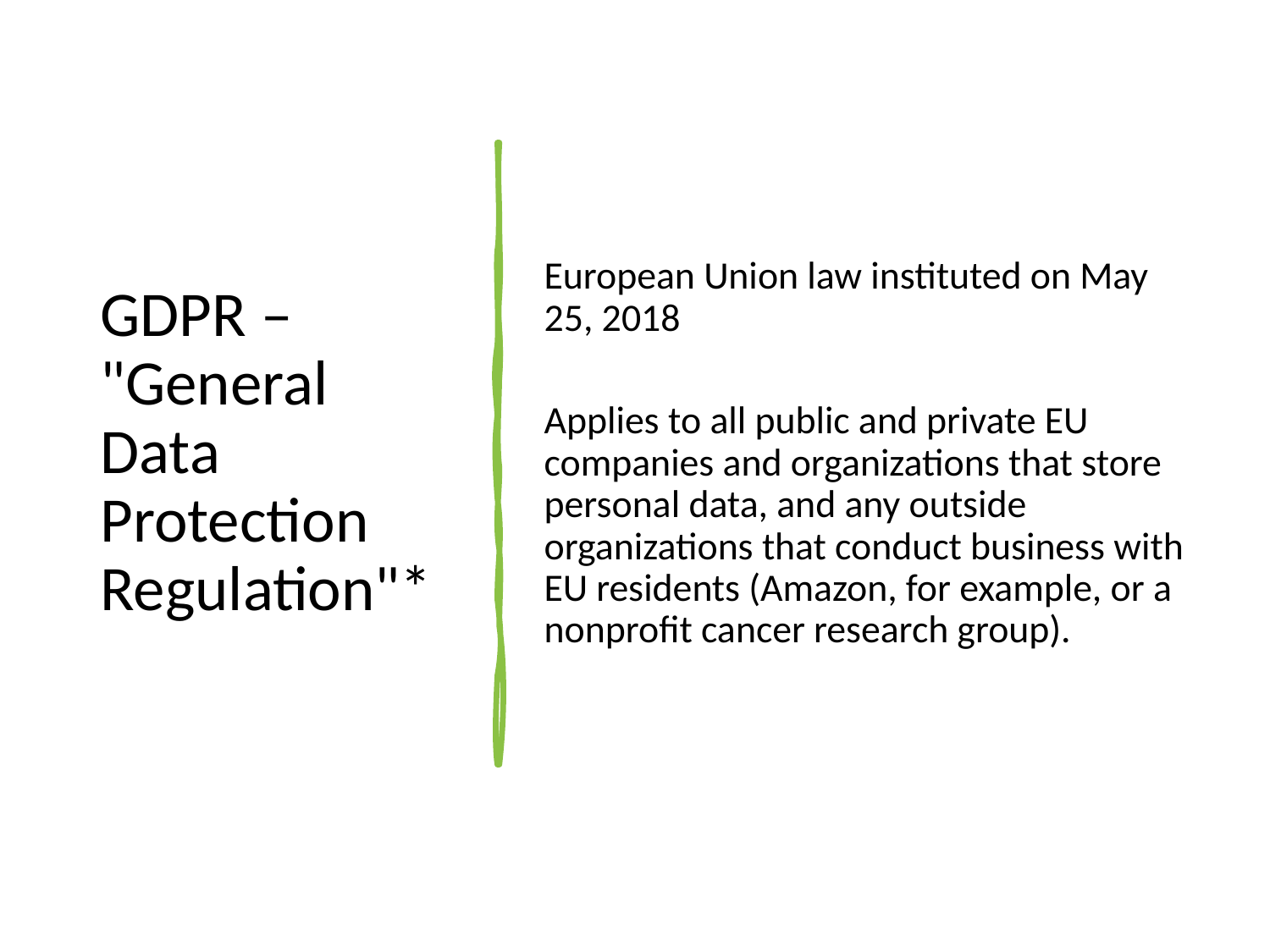

# GDPR – "General Data Protection Regulation"*
European Union law instituted on May 25, 2018

Applies to all public and private EU companies and organizations that store personal data, and any outside organizations that conduct business with EU residents (Amazon, for example, or a nonprofit cancer research group).